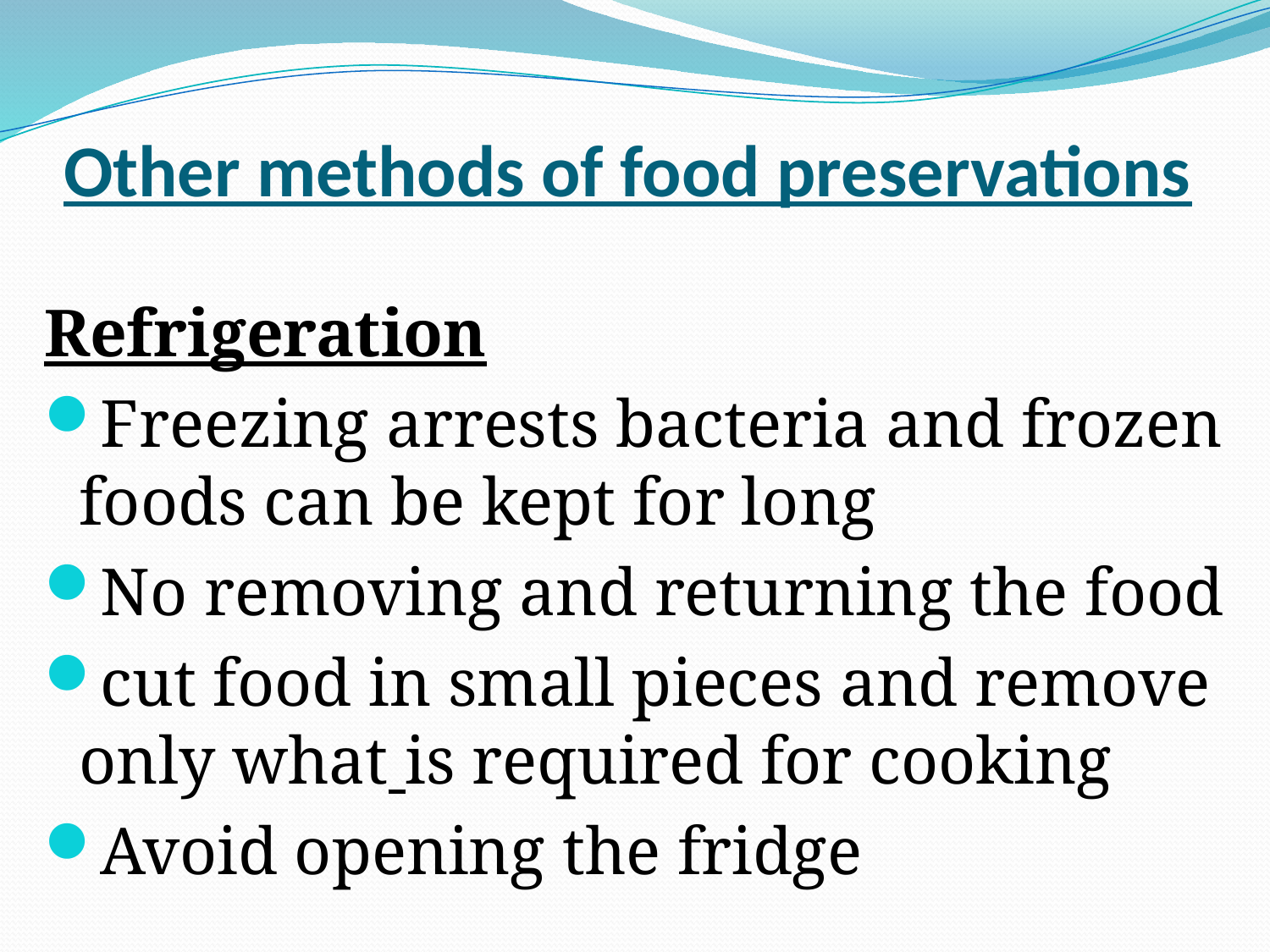

# Other methods of food preservations
Refrigeration
Freezing arrests bacteria and frozen foods can be kept for long
No removing and returning the food
cut food in small pieces and remove only what is required for cooking
Avoid opening the fridge